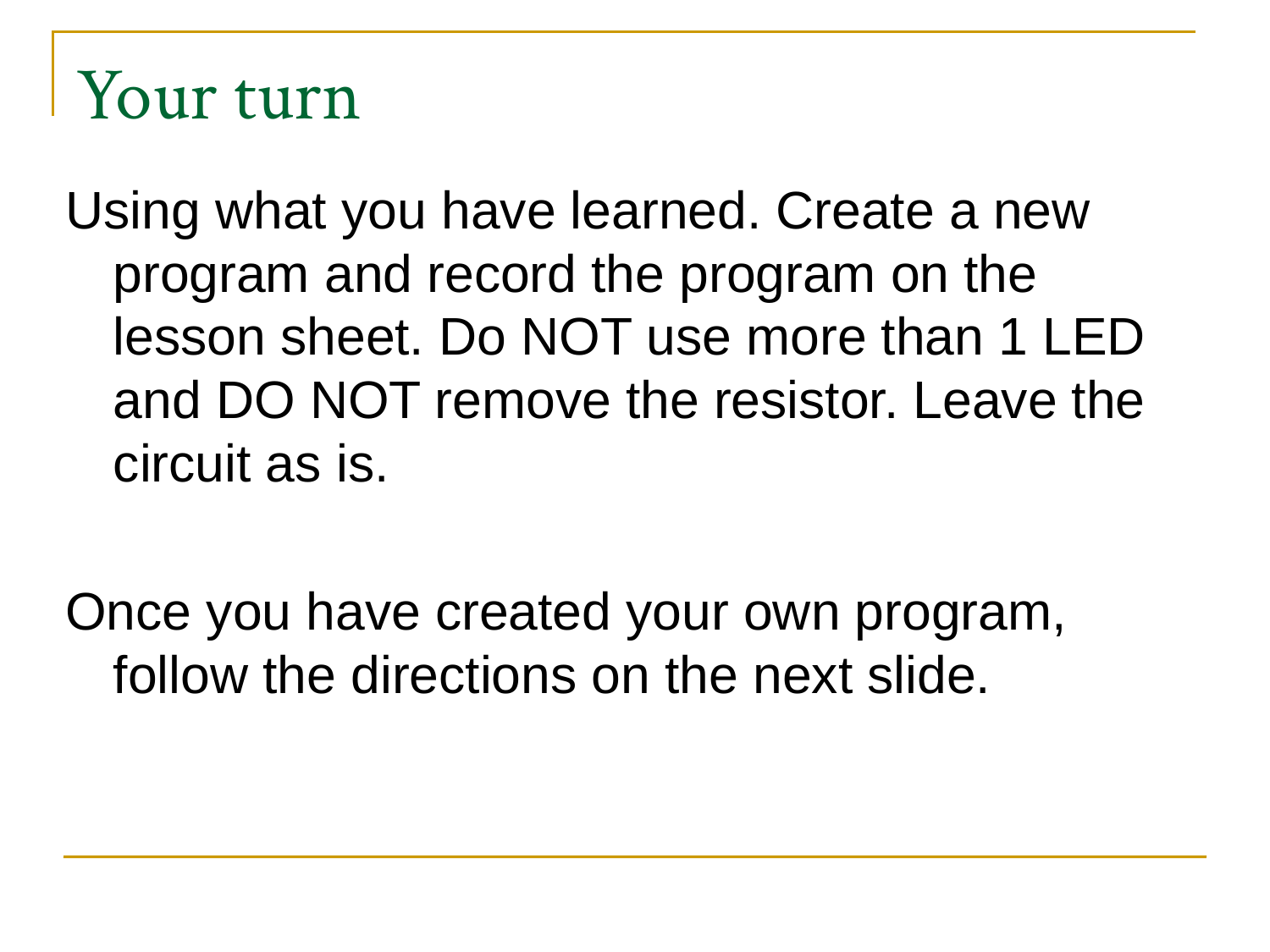

# Your turn
Using what you have learned. Create a new program and record the program on the lesson sheet. Do NOT use more than 1 LED and DO NOT remove the resistor. Leave the circuit as is.

Once you have created your own program, follow the directions on the next slide.